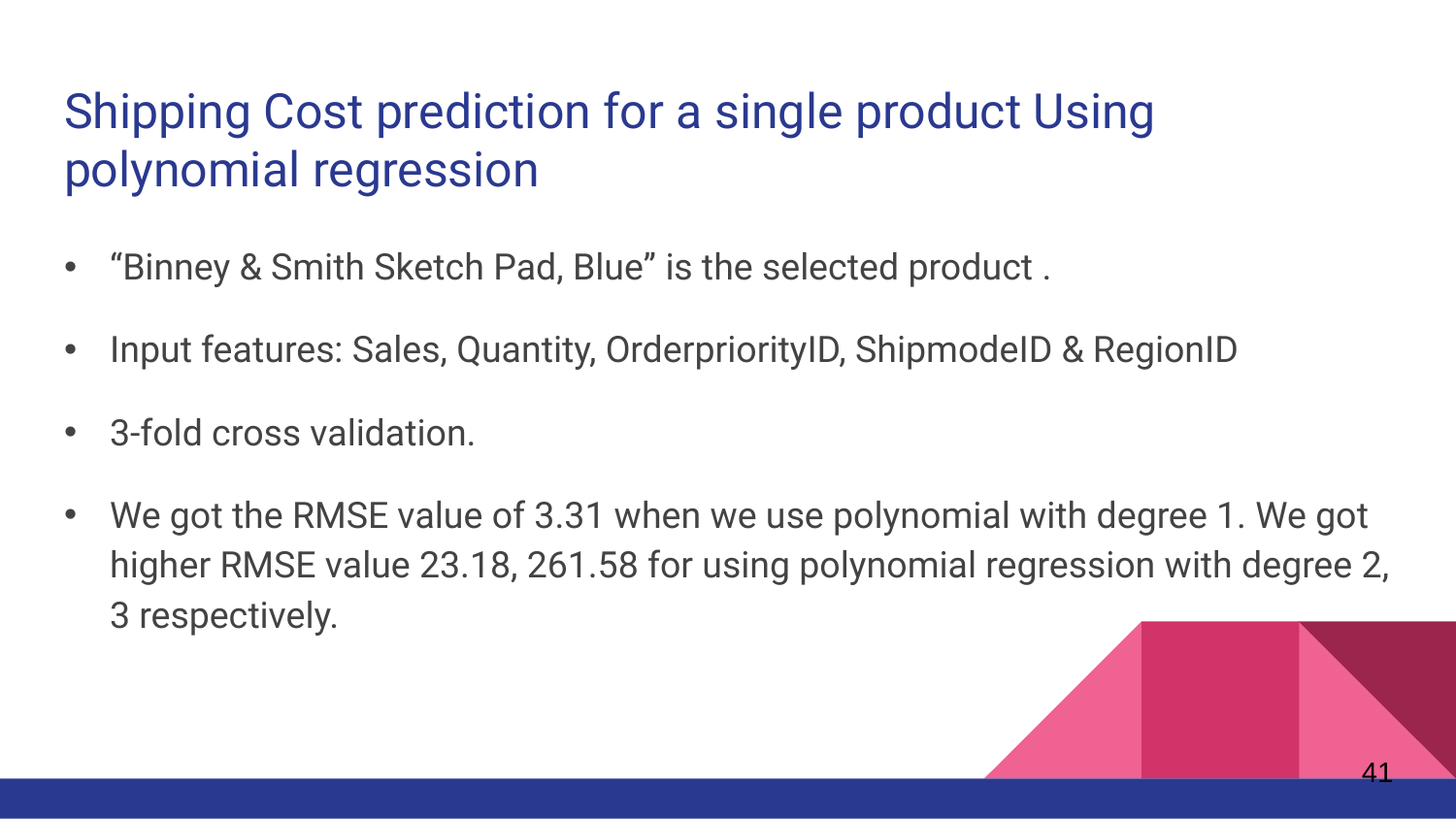

# Shipping Cost prediction for a single product Using polynomial regression
“Binney & Smith Sketch Pad, Blue” is the selected product .
Input features: Sales, Quantity, OrderpriorityID, ShipmodeID & RegionID
3-fold cross validation.
We got the RMSE value of 3.31 when we use polynomial with degree 1. We got higher RMSE value 23.18, 261.58 for using polynomial regression with degree 2, 3 respectively.
41